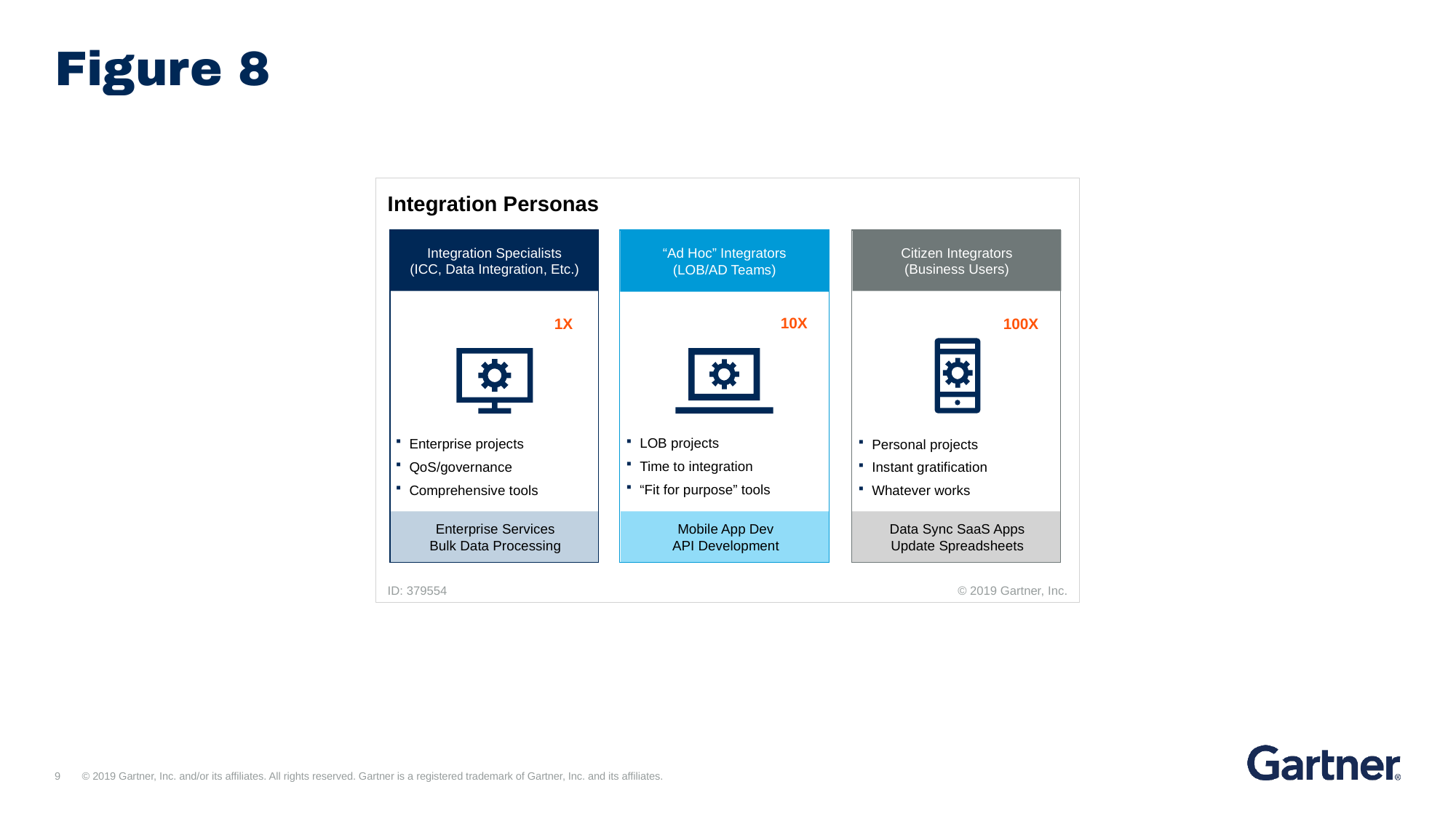

# Figure 8

Integration Personas
ID: 379554
© 2019 Gartner, Inc.
Integration Specialists
(ICC, Data Integration, Etc.)
“Ad Hoc” Integrators
(LOB/AD Teams)
Citizen Integrators
(Business Users)

10X
1X
100X

LOB projects
Time to integration
“Fit for purpose” tools
Enterprise projects
QoS/governance
Comprehensive tools
Personal projects
Instant gratification
Whatever works
Enterprise Services
Bulk Data Processing
Mobile App Dev
API Development
Data Sync SaaS Apps
Update Spreadsheets